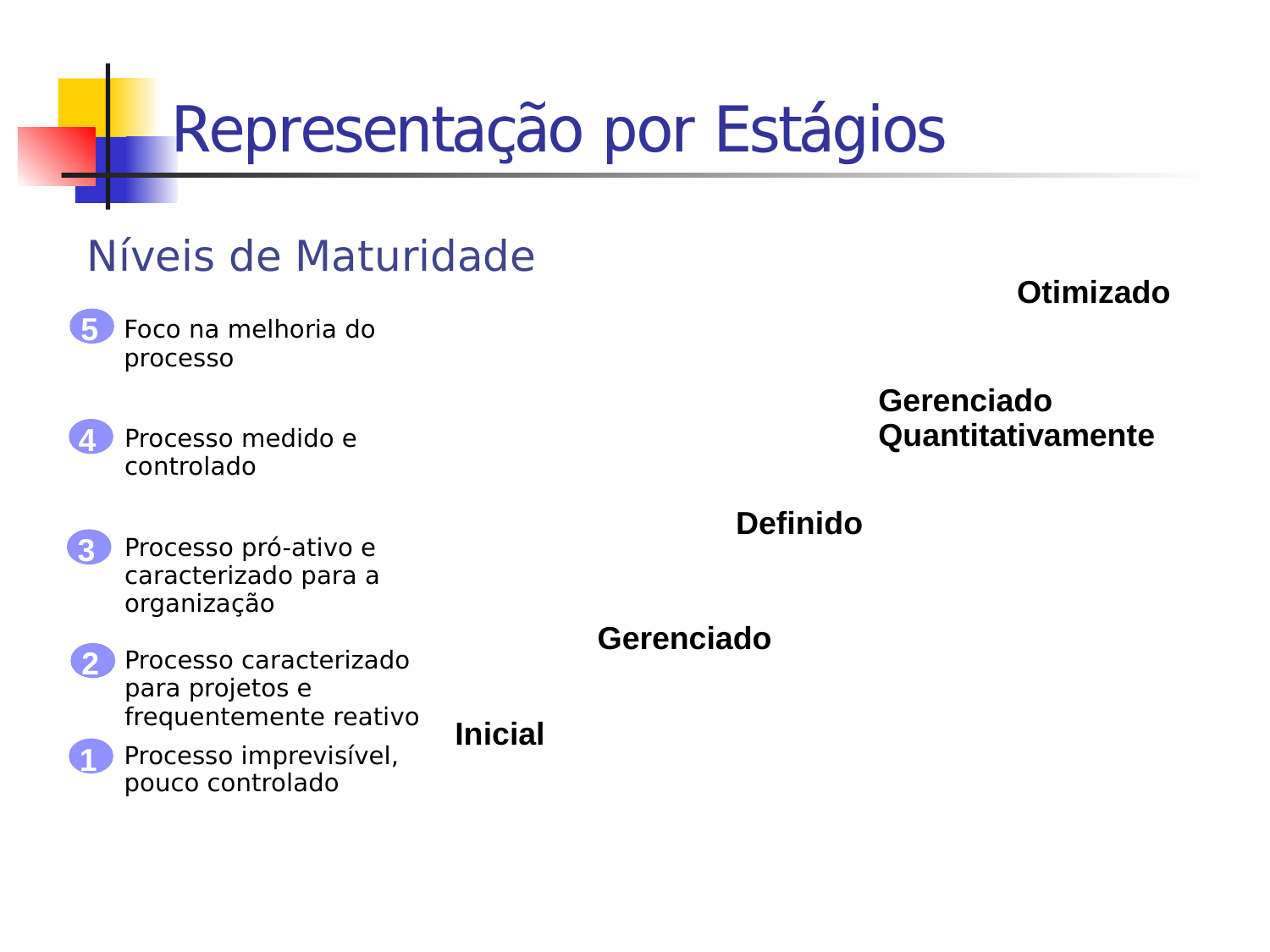

Representação por Estágios
Níveis de Maturidade

Otimizado

5

Foco na melhoria do processo
Gerenciado Quantitativamente

4
Processo medido e controlado

Definido

3
Processo pró-ativo e caracterizado para a organização

Gerenciado

2
Processo caracterizado para projetos e frequentemente reativo

Inicial

1
Processo imprevisível, pouco controlado